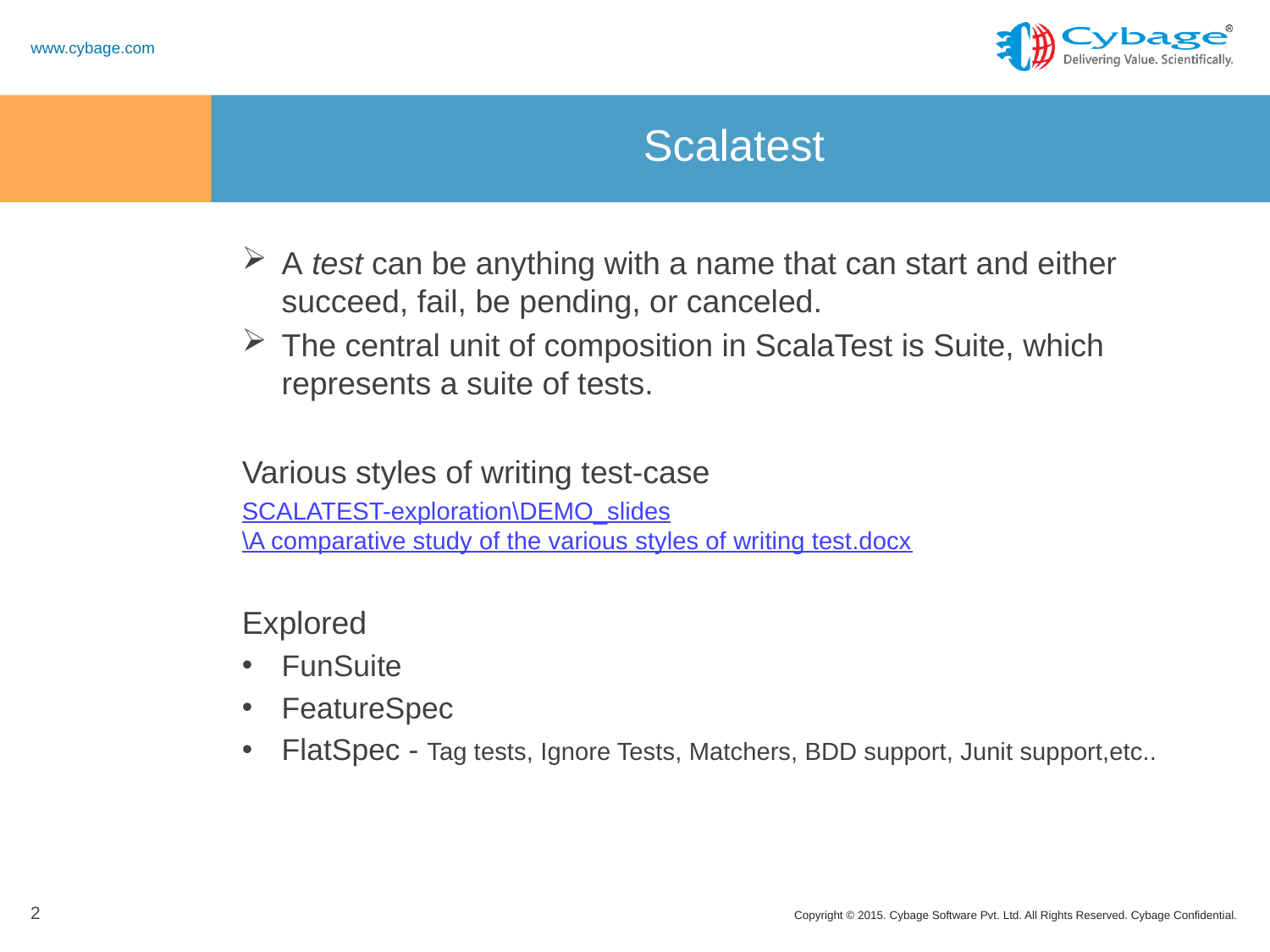

# Scalatest
A test can be anything with a name that can start and either succeed, fail, be pending, or canceled.
The central unit of composition in ScalaTest is Suite, which represents a suite of tests.

Various styles of writing test-case
SCALATEST-exploration\DEMO_slides\A comparative study of the various styles of writing test.docx

Explored
FunSuite
FeatureSpec
FlatSpec - Tag tests, Ignore Tests, Matchers, BDD support, Junit support,etc..

2